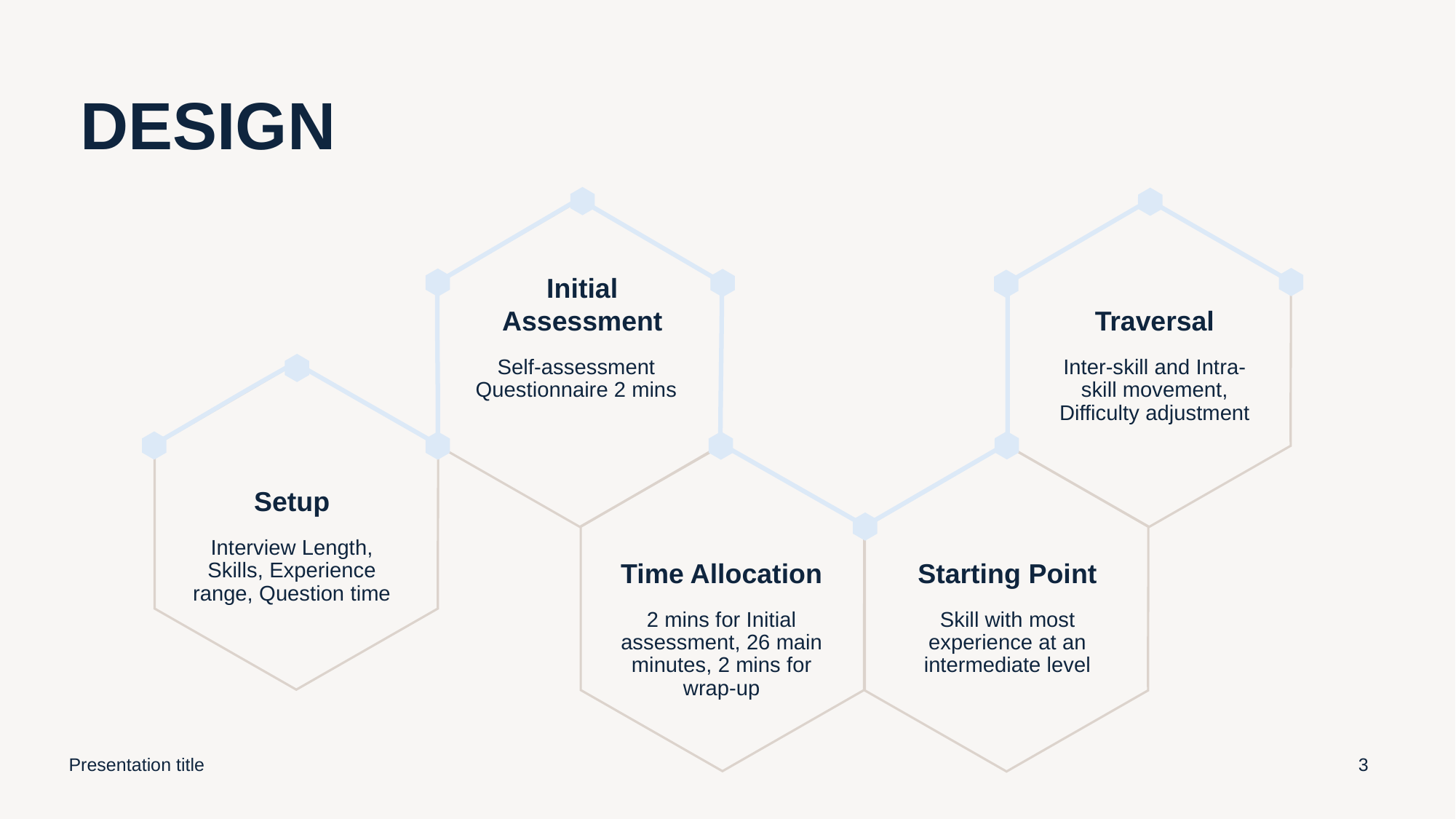

# DESIGN
Initial Assessment
Traversal
Self-assessment Questionnaire 2 mins
Inter-skill and Intra-skill movement, Difficulty adjustment
Setup
Interview Length, Skills, Experience range, Question time
Time Allocation
Starting Point
2 mins for Initial assessment, 26 main minutes, 2 mins for wrap-up
Skill with most experience at an intermediate level
Presentation title
3